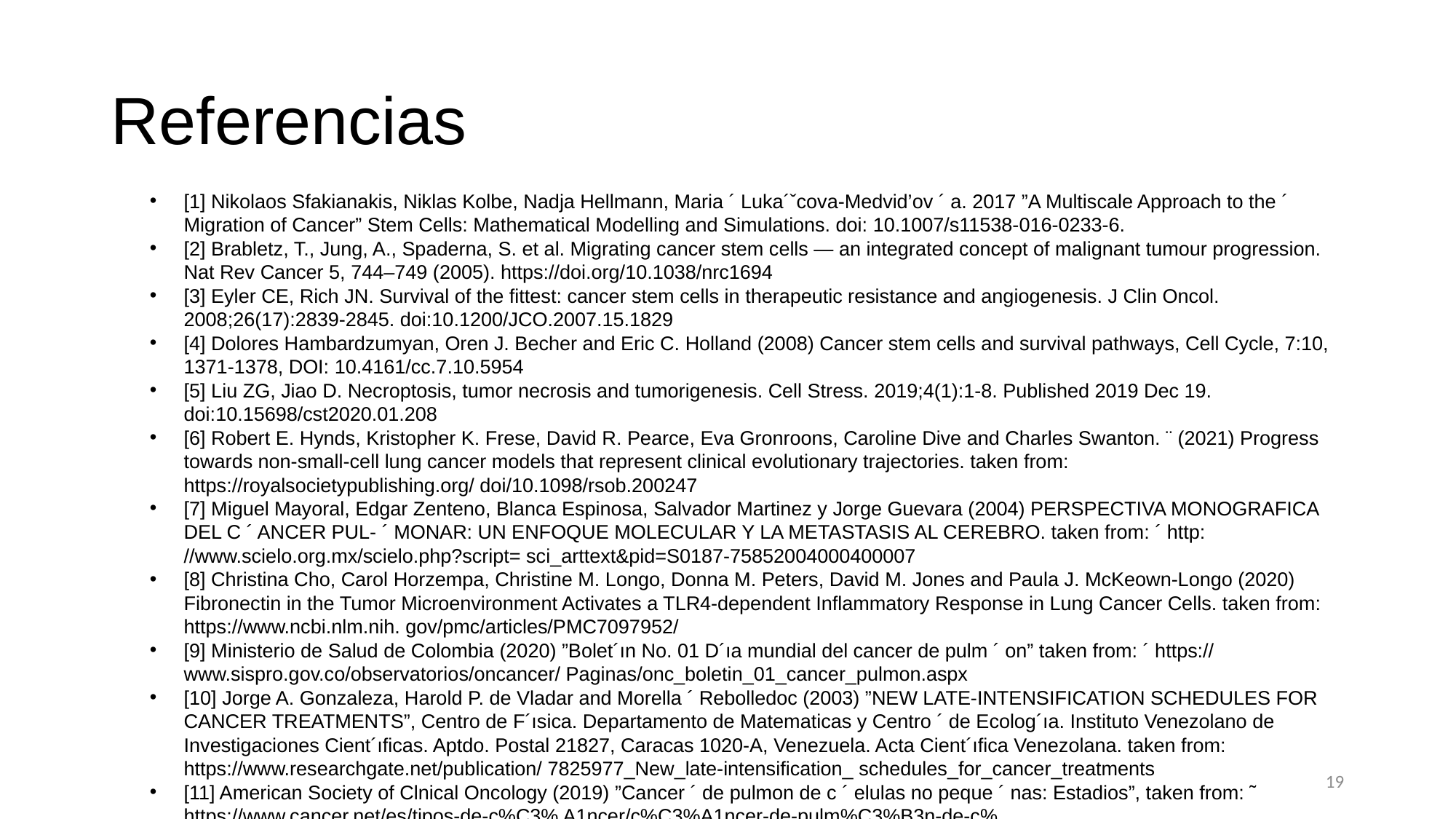

# Referencias
[1] Nikolaos Sfakianakis, Niklas Kolbe, Nadja Hellmann, Maria ´ Luka´ˇcova-Medvid’ov ´ a. 2017 ”A Multiscale Approach to the ´ Migration of Cancer” Stem Cells: Mathematical Modelling and Simulations. doi: 10.1007/s11538-016-0233-6.
[2] Brabletz, T., Jung, A., Spaderna, S. et al. Migrating cancer stem cells — an integrated concept of malignant tumour progression. Nat Rev Cancer 5, 744–749 (2005). https://doi.org/10.1038/nrc1694
[3] Eyler CE, Rich JN. Survival of the fittest: cancer stem cells in therapeutic resistance and angiogenesis. J Clin Oncol. 2008;26(17):2839-2845. doi:10.1200/JCO.2007.15.1829
[4] Dolores Hambardzumyan, Oren J. Becher and Eric C. Holland (2008) Cancer stem cells and survival pathways, Cell Cycle, 7:10, 1371-1378, DOI: 10.4161/cc.7.10.5954
[5] Liu ZG, Jiao D. Necroptosis, tumor necrosis and tumorigenesis. Cell Stress. 2019;4(1):1-8. Published 2019 Dec 19. doi:10.15698/cst2020.01.208
[6] Robert E. Hynds, Kristopher K. Frese, David R. Pearce, Eva Gronroons, Caroline Dive and Charles Swanton. ¨ (2021) Progress towards non-small-cell lung cancer models that represent clinical evolutionary trajectories. taken from: https://royalsocietypublishing.org/ doi/10.1098/rsob.200247
[7] Miguel Mayoral, Edgar Zenteno, Blanca Espinosa, Salvador Martinez y Jorge Guevara (2004) PERSPECTIVA MONOGRAFICA DEL C ´ ANCER PUL- ´ MONAR: UN ENFOQUE MOLECULAR Y LA METASTASIS AL CEREBRO. taken from: ´ http: //www.scielo.org.mx/scielo.php?script= sci_arttext&pid=S0187-75852004000400007
[8] Christina Cho, Carol Horzempa, Christine M. Longo, Donna M. Peters, David M. Jones and Paula J. McKeown-Longo (2020) Fibronectin in the Tumor Microenvironment Activates a TLR4-dependent Inflammatory Response in Lung Cancer Cells. taken from: https://www.ncbi.nlm.nih. gov/pmc/articles/PMC7097952/
[9] Ministerio de Salud de Colombia (2020) ”Bolet´ın No. 01 D´ıa mundial del cancer de pulm ´ on” taken from: ´ https:// www.sispro.gov.co/observatorios/oncancer/ Paginas/onc_boletin_01_cancer_pulmon.aspx
[10] Jorge A. Gonzaleza, Harold P. de Vladar and Morella ´ Rebolledoc (2003) ”NEW LATE-INTENSIFICATION SCHEDULES FOR CANCER TREATMENTS”, Centro de F´ısica. Departamento de Matematicas y Centro ´ de Ecolog´ıa. Instituto Venezolano de Investigaciones Cient´ıficas. Aptdo. Postal 21827, Caracas 1020-A, Venezuela. Acta Cient´ıfica Venezolana. taken from: https://www.researchgate.net/publication/ 7825977_New_late-intensification_ schedules_for_cancer_treatments
[11] American Society of Clnical Oncology (2019) ”Cancer ´ de pulmon de c ´ elulas no peque ´ nas: Estadios”, taken from: ˜ https://www.cancer.net/es/tipos-de-c%C3% A1ncer/c%C3%A1ncer-de-pulm%C3%B3n-de-c% C3%A9lulas-no-peque%C3%B1as/estadios

19